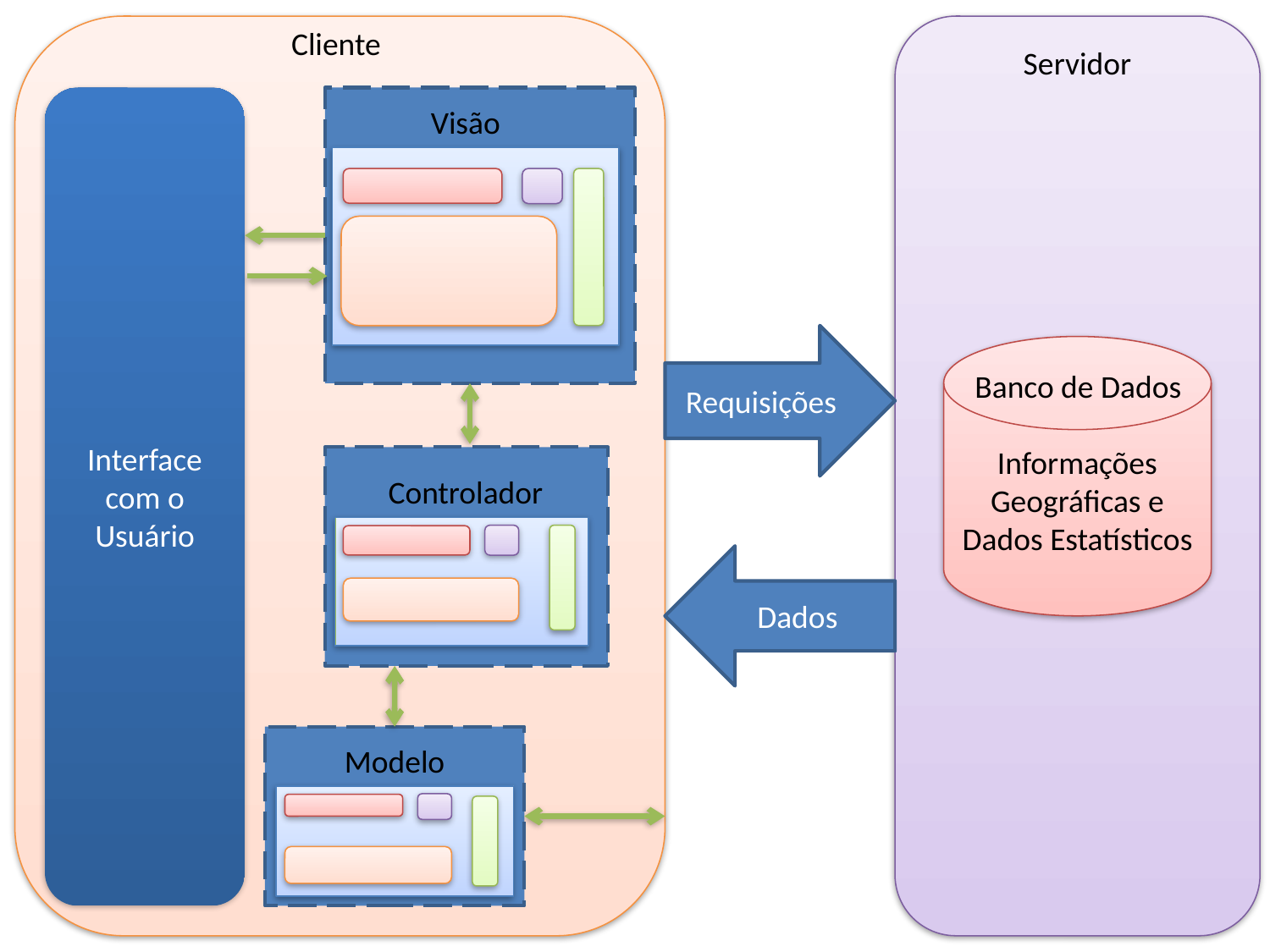

Cliente
Servidor
Interface com o Usuário

Visão

Requisições
Informações Geográficas e Dados Estatísticos
Banco de Dados

Controlador

Dados

Modelo